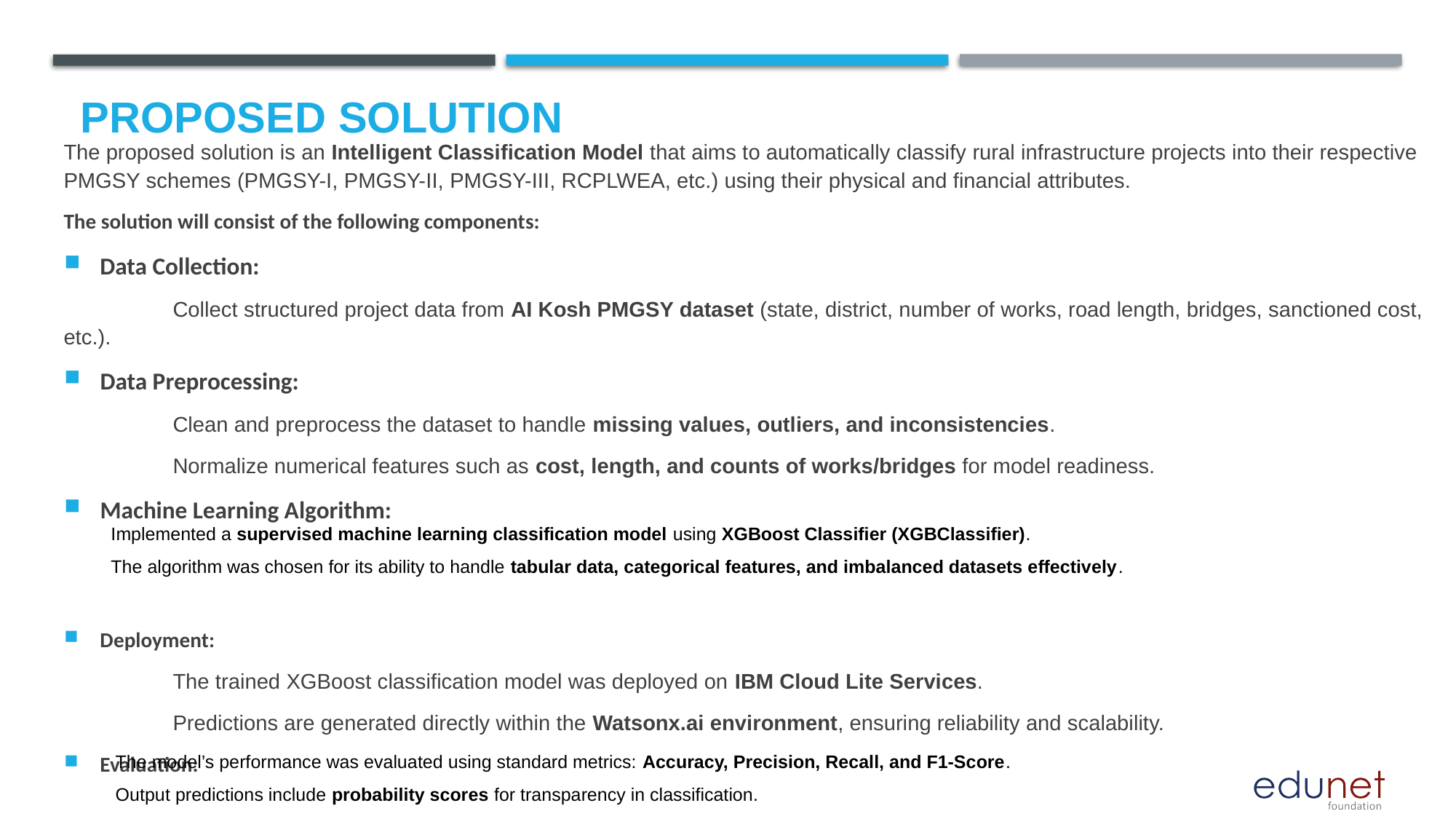

# Proposed Solution

The proposed solution is an Intelligent Classification Model that aims to automatically classify rural infrastructure projects into their respective PMGSY schemes (PMGSY-I, PMGSY-II, PMGSY-III, RCPLWEA, etc.) using their physical and financial attributes.
The solution will consist of the following components:
Data Collection:
	Collect structured project data from AI Kosh PMGSY dataset (state, district, number of works, road length, bridges, sanctioned cost, etc.).
Data Preprocessing:
	Clean and preprocess the dataset to handle missing values, outliers, and inconsistencies.
	Normalize numerical features such as cost, length, and counts of works/bridges for model readiness.
Machine Learning Algorithm:

Deployment:
	The trained XGBoost classification model was deployed on IBM Cloud Lite Services.
	Predictions are generated directly within the Watsonx.ai environment, ensuring reliability and scalability.
Evaluation:

 Implemented a supervised machine learning classification model using XGBoost Classifier (XGBClassifier).
 The algorithm was chosen for its ability to handle tabular data, categorical features, and imbalanced datasets effectively.

The model’s performance was evaluated using standard metrics: Accuracy, Precision, Recall, and F1-Score.
Output predictions include probability scores for transparency in classification.